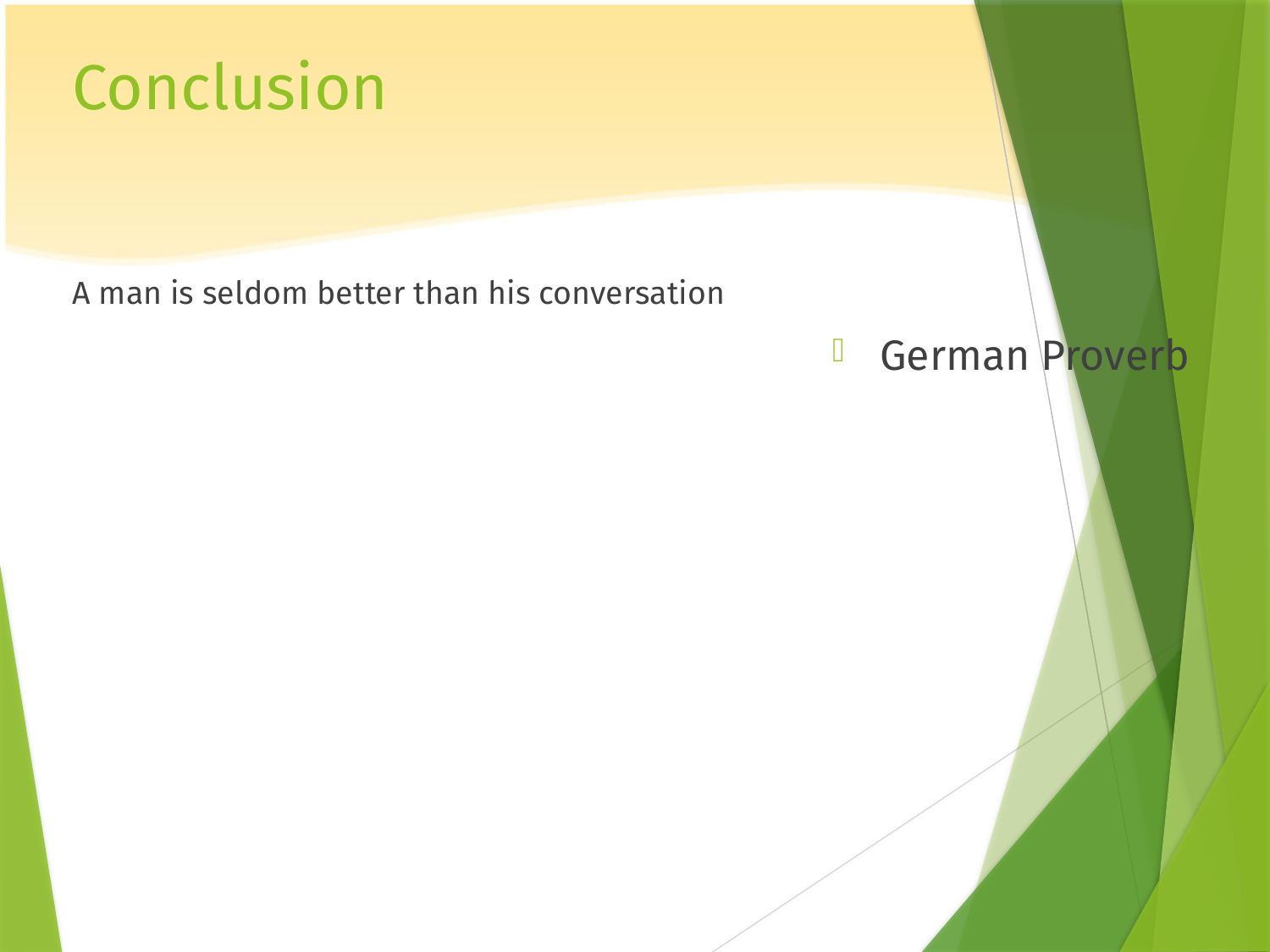

# Conclusion
A man is seldom better than his conversation
German Proverb